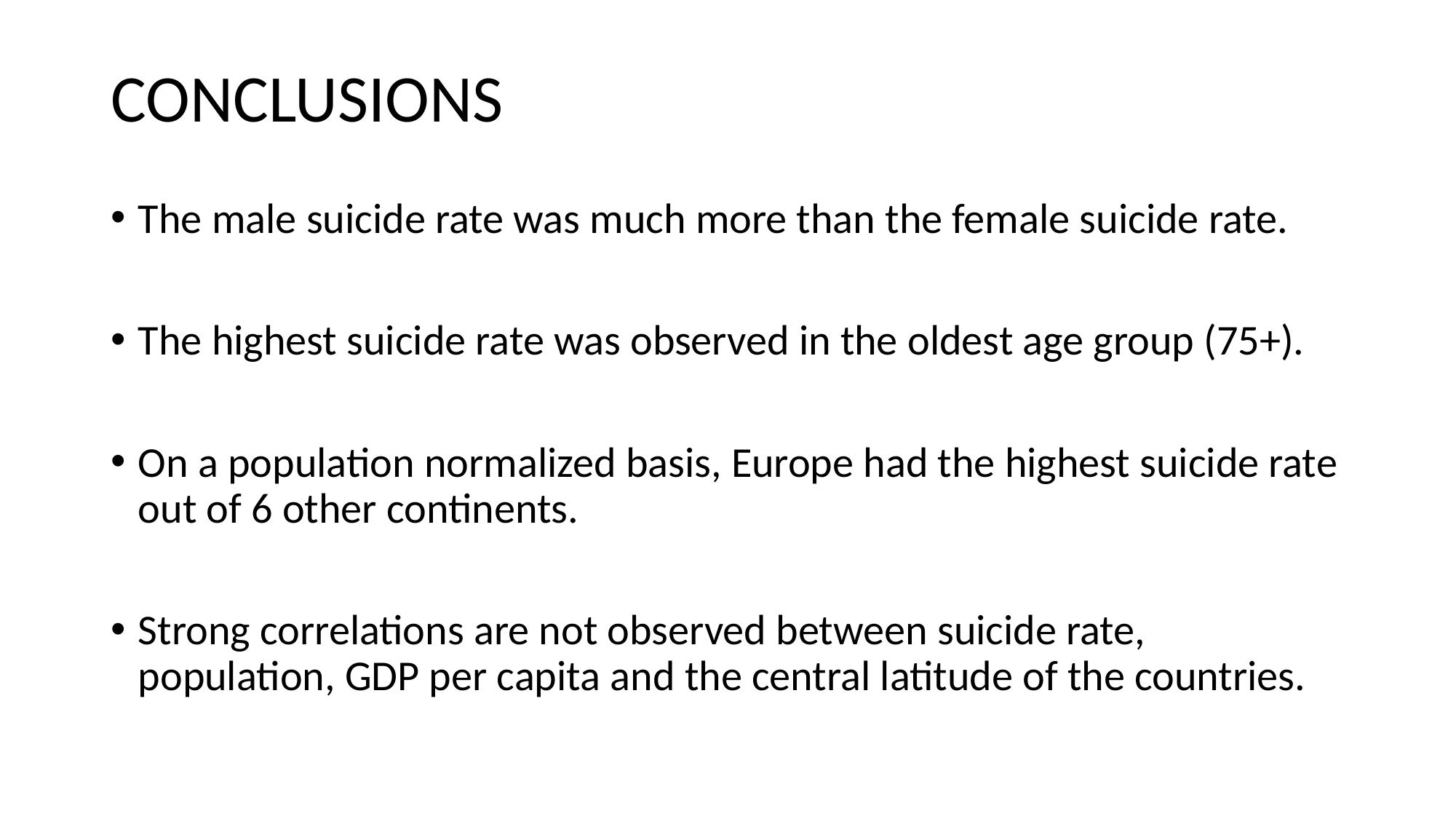

# CONCLUSIONS
The male suicide rate was much more than the female suicide rate.

The highest suicide rate was observed in the oldest age group (75+).

On a population normalized basis, Europe had the highest suicide rate out of 6 other continents.

Strong correlations are not observed between suicide rate, population, GDP per capita and the central latitude of the countries.